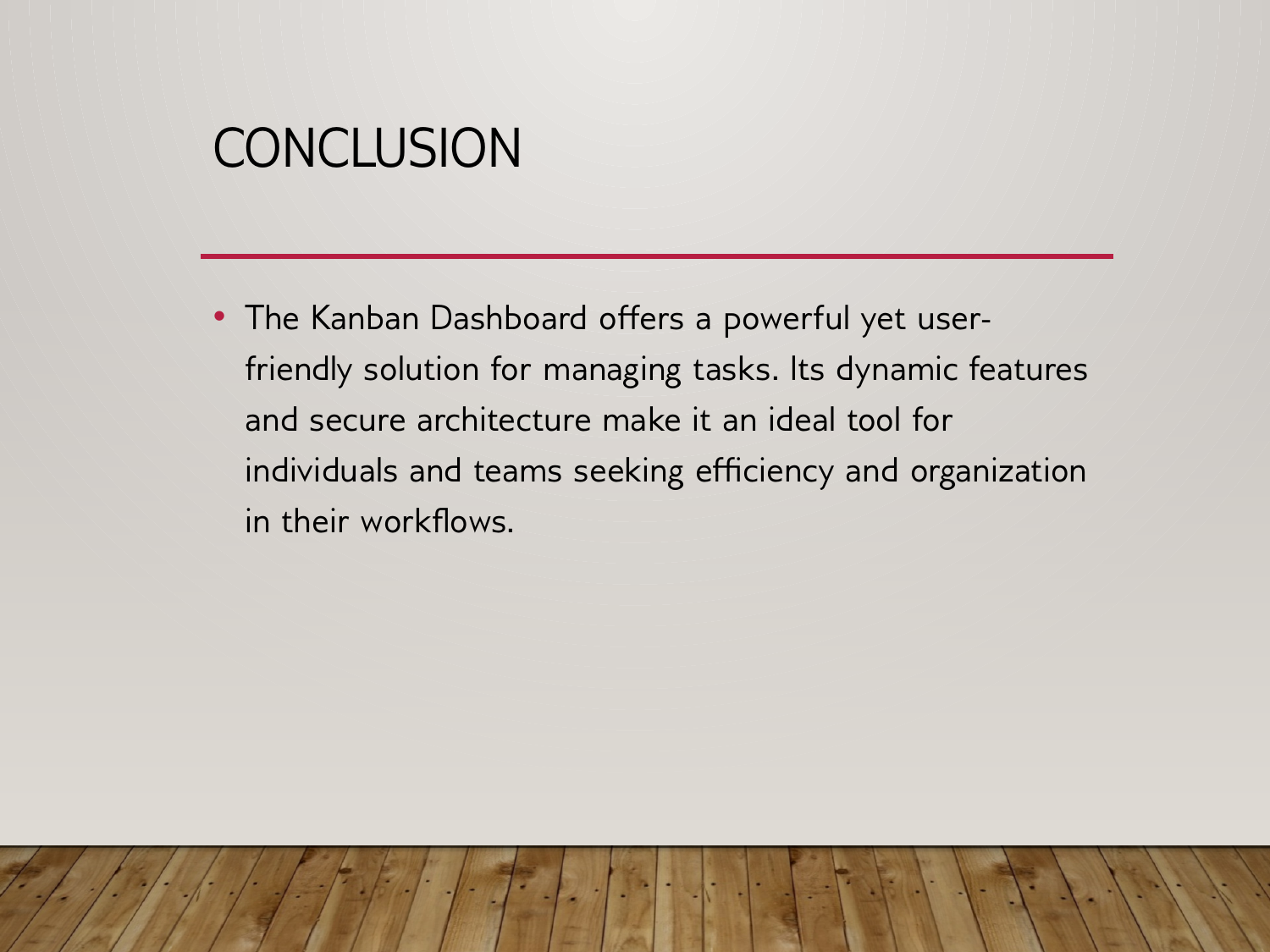

# Conclusion
The Kanban Dashboard offers a powerful yet user-friendly solution for managing tasks. Its dynamic features and secure architecture make it an ideal tool for individuals and teams seeking efficiency and organization in their workflows.